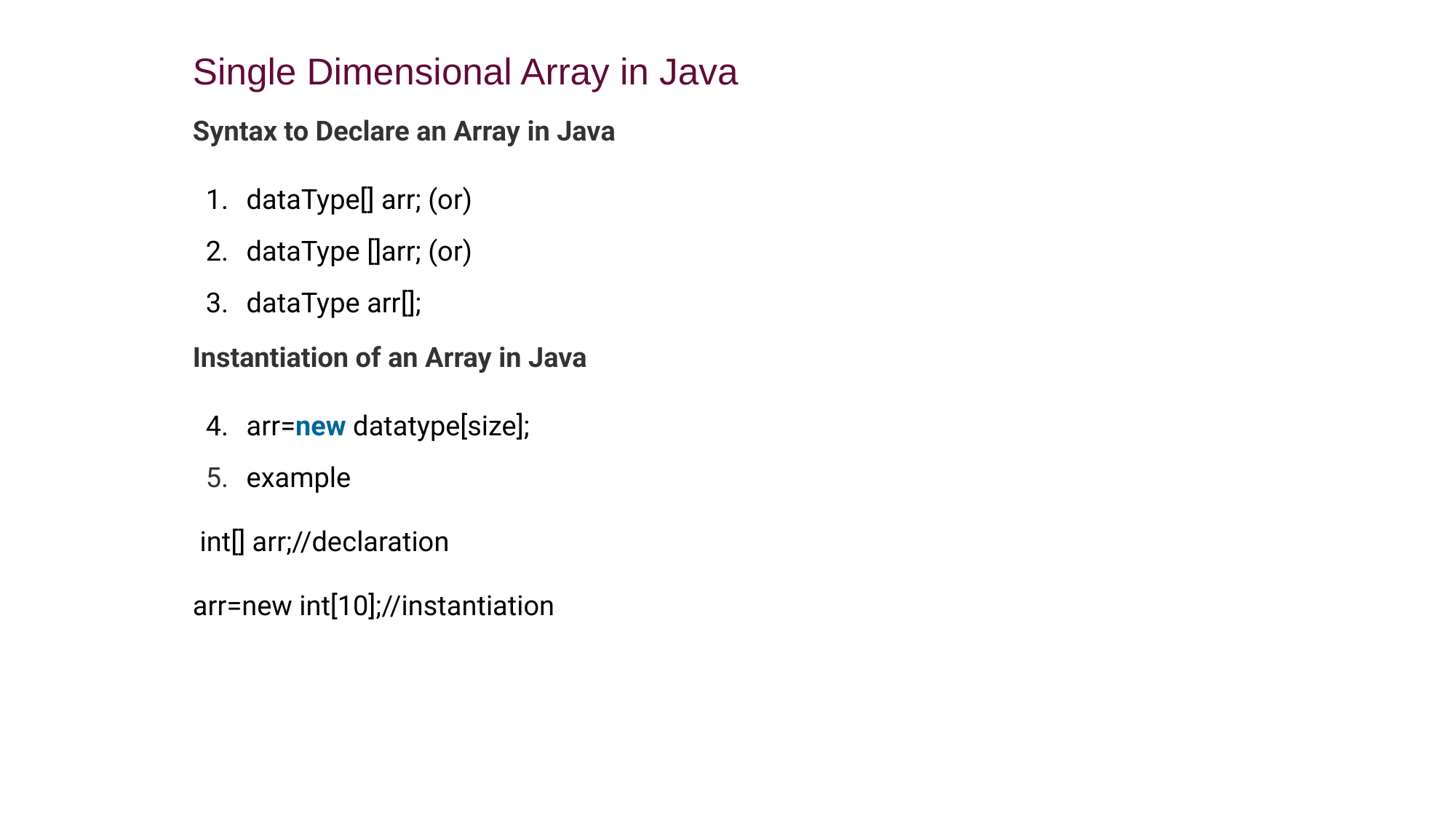

Single Dimensional Array in Java
Syntax to Declare an Array in Java
dataType[] arr; (or)
dataType []arr; (or)
dataType arr[];
Instantiation of an Array in Java
arr=new datatype[size];
example
 int[] arr;//declaration
arr=new int[10];//instantiation